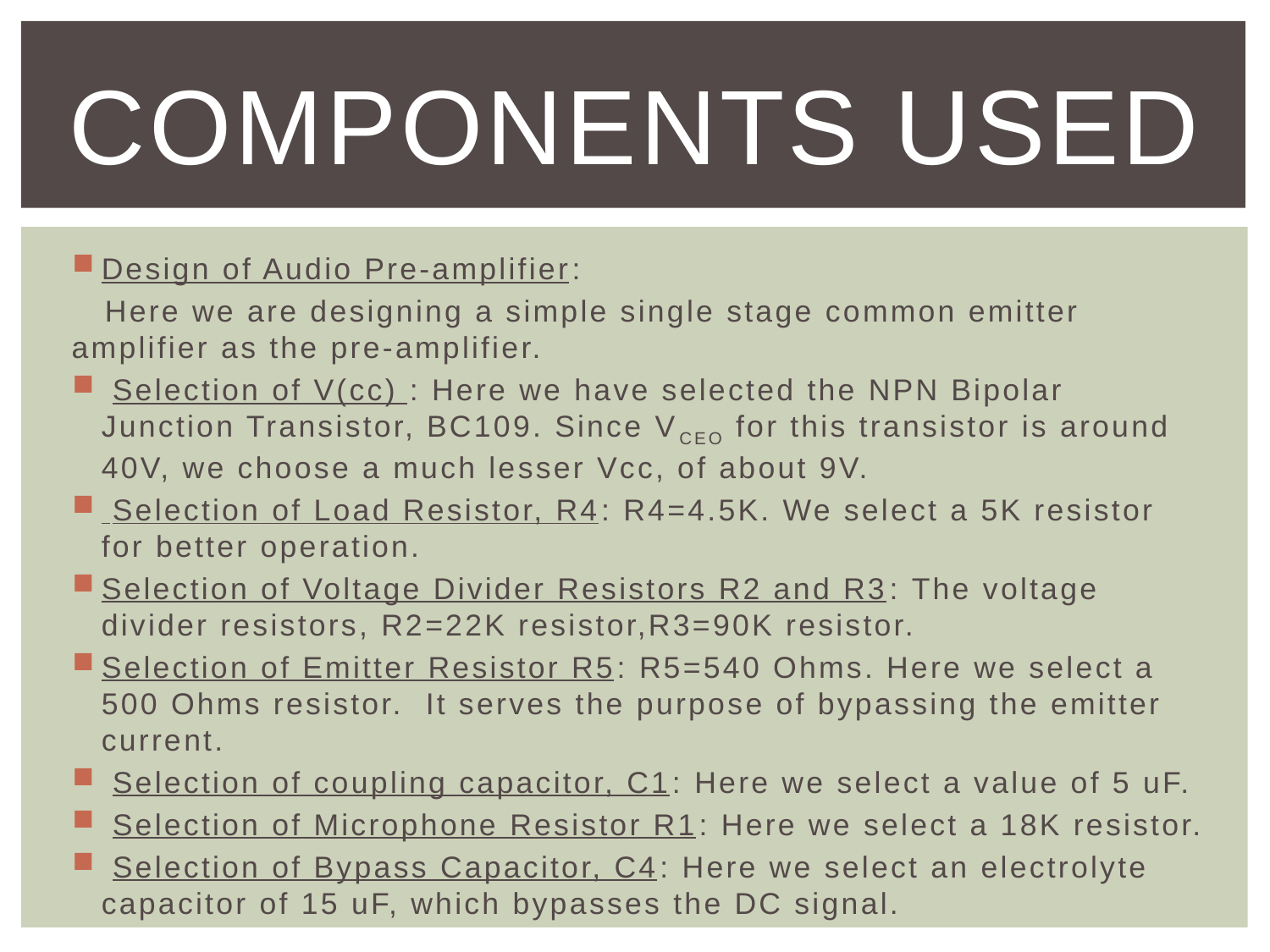

# COMPONENTS USED
Design of Audio Pre-amplifier:
   Here we are designing a simple single stage common emitter amplifier as the pre-amplifier.
 Selection of V(cc) : Here we have selected the NPN Bipolar Junction Transistor, BC109. Since VCEO for this transistor is around 40V, we choose a much lesser Vcc, of about 9V.
 Selection of Load Resistor, R4: R4=4.5K. We select a 5K resistor for better operation.
Selection of Voltage Divider Resistors R2 and R3: The voltage divider resistors, R2=22K resistor,R3=90K resistor.
Selection of Emitter Resistor R5: R5=540 Ohms. Here we select a 500 Ohms resistor.  It serves the purpose of bypassing the emitter current.
 Selection of coupling capacitor, C1: Here we select a value of 5 uF.
 Selection of Microphone Resistor R1: Here we select a 18K resistor.
 Selection of Bypass Capacitor, C4: Here we select an electrolyte capacitor of 15 uF, which bypasses the DC signal.